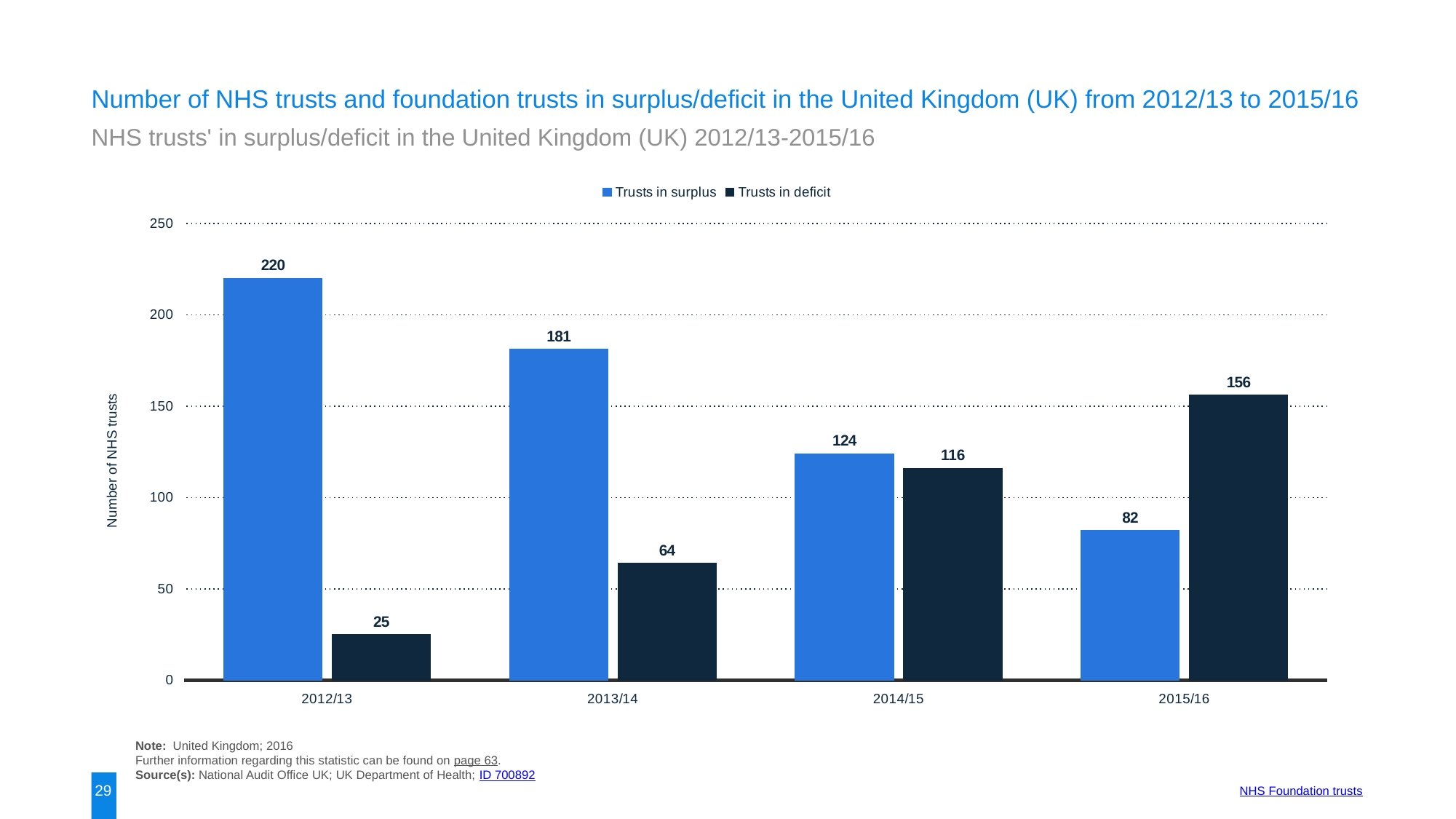

Number of NHS trusts and foundation trusts in surplus/deficit in the United Kingdom (UK) from 2012/13 to 2015/16
NHS trusts' in surplus/deficit in the United Kingdom (UK) 2012/13-2015/16

### Chart:

| Category | Trusts in surplus | Trusts in deficit |
|---|---|---|
| 2012/13 | 220.0 | 25.0 |
| 2013/14 | 181.0 | 64.0 |
| 2014/15 | 124.0 | 116.0 |
| 2015/16 | 82.0 | 156.0 |
Note:  United Kingdom; 2016
Further information regarding this statistic can be found on page 63.
Source(s): National Audit Office UK; UK Department of Health; ID 700892

29
NHS Foundation trusts